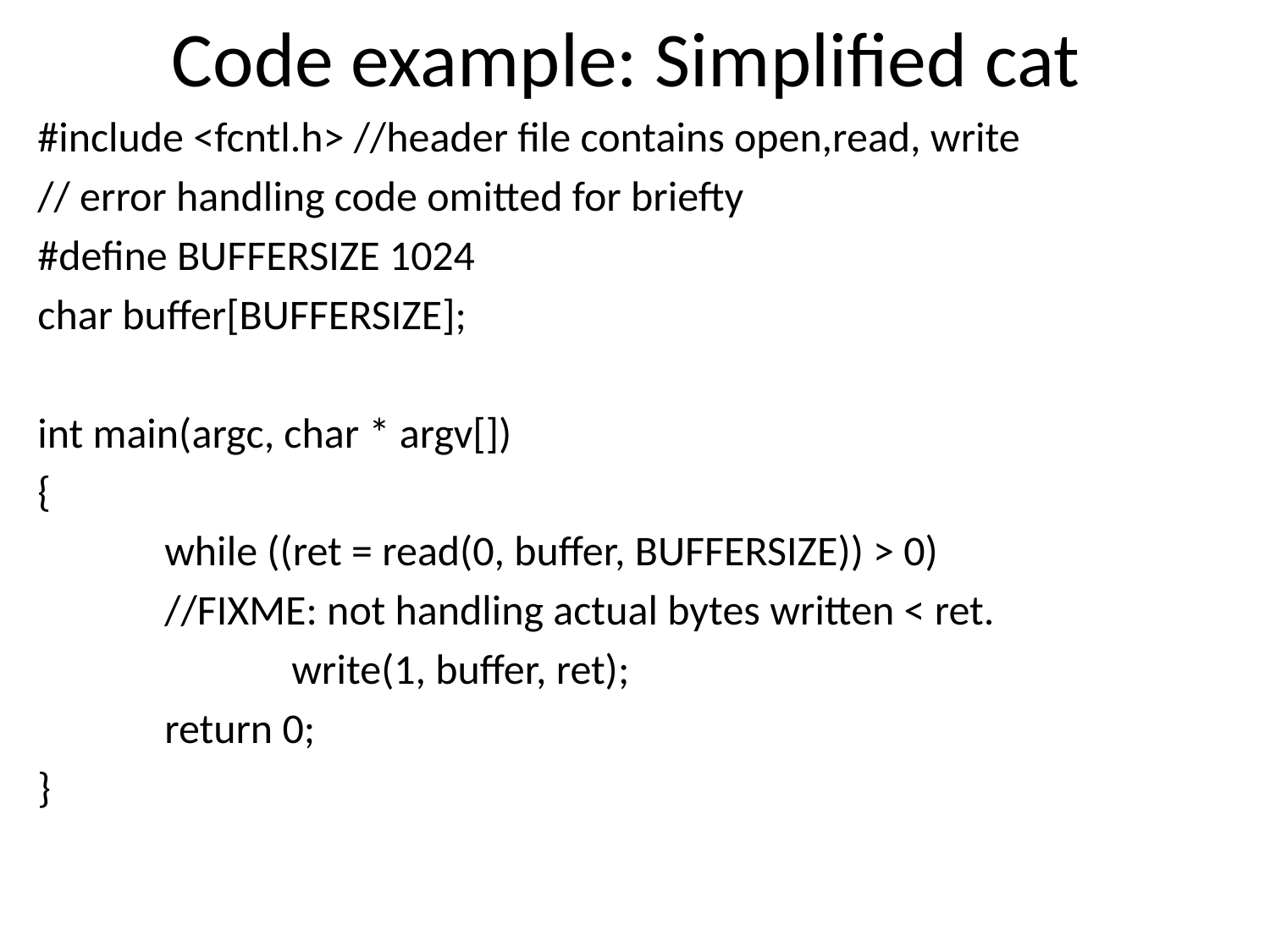

# Code example: Simplified cat
#include <fcntl.h> //header file contains open,read, write
// error handling code omitted for briefty
#define BUFFERSIZE 1024
char buffer[BUFFERSIZE];

int main(argc, char * argv[])
{
	while ((ret = read(0, buffer, BUFFERSIZE)) > 0)
	//FIXME: not handling actual bytes written < ret.
		write(1, buffer, ret);
	return 0;
}